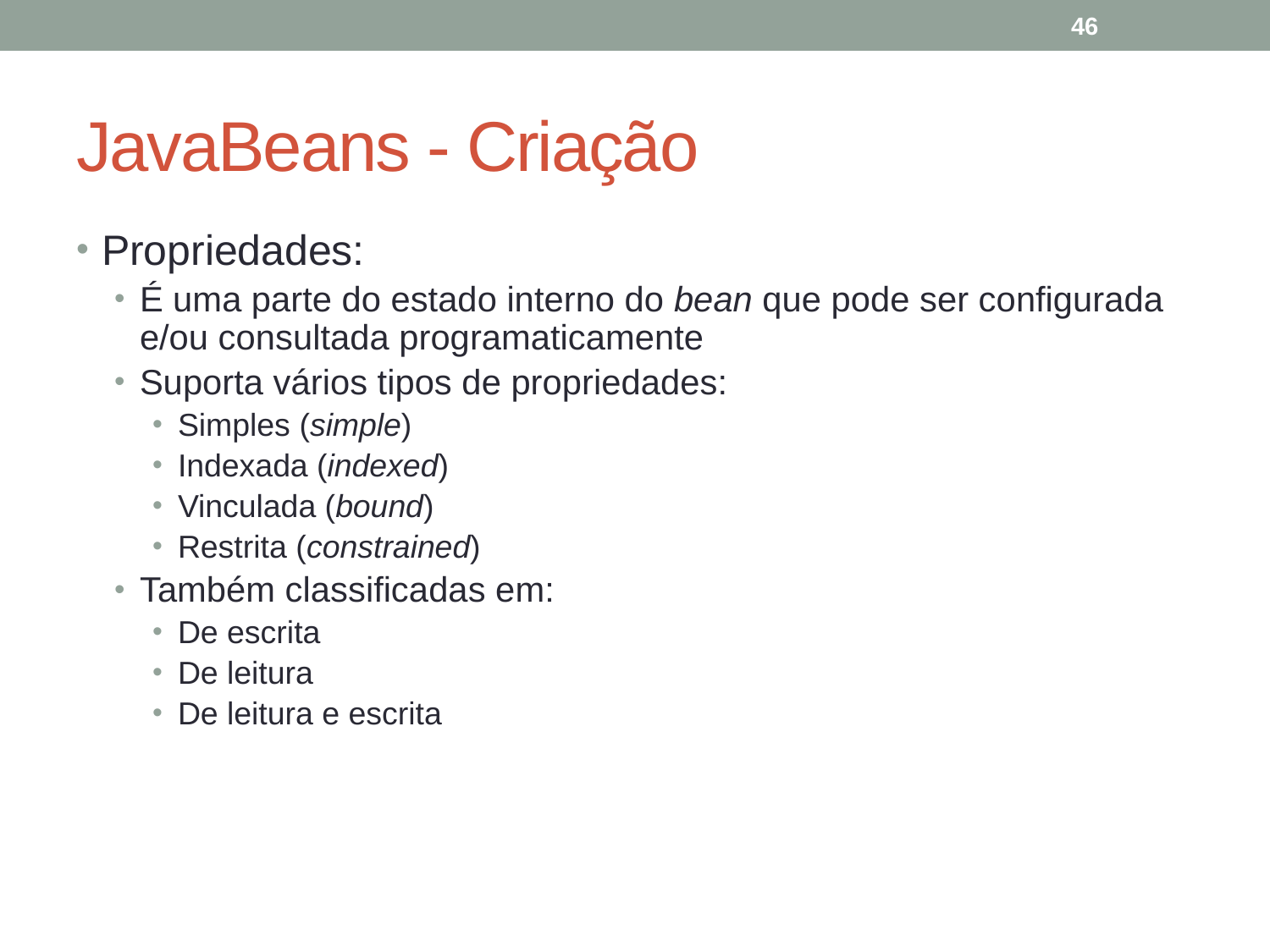

46
# JavaBeans - Criação
Propriedades:
É uma parte do estado interno do bean que pode ser configurada e/ou consultada programaticamente
Suporta vários tipos de propriedades:
Simples (simple)
Indexada (indexed)
Vinculada (bound)
Restrita (constrained)
Também classificadas em:
De escrita
De leitura
De leitura e escrita